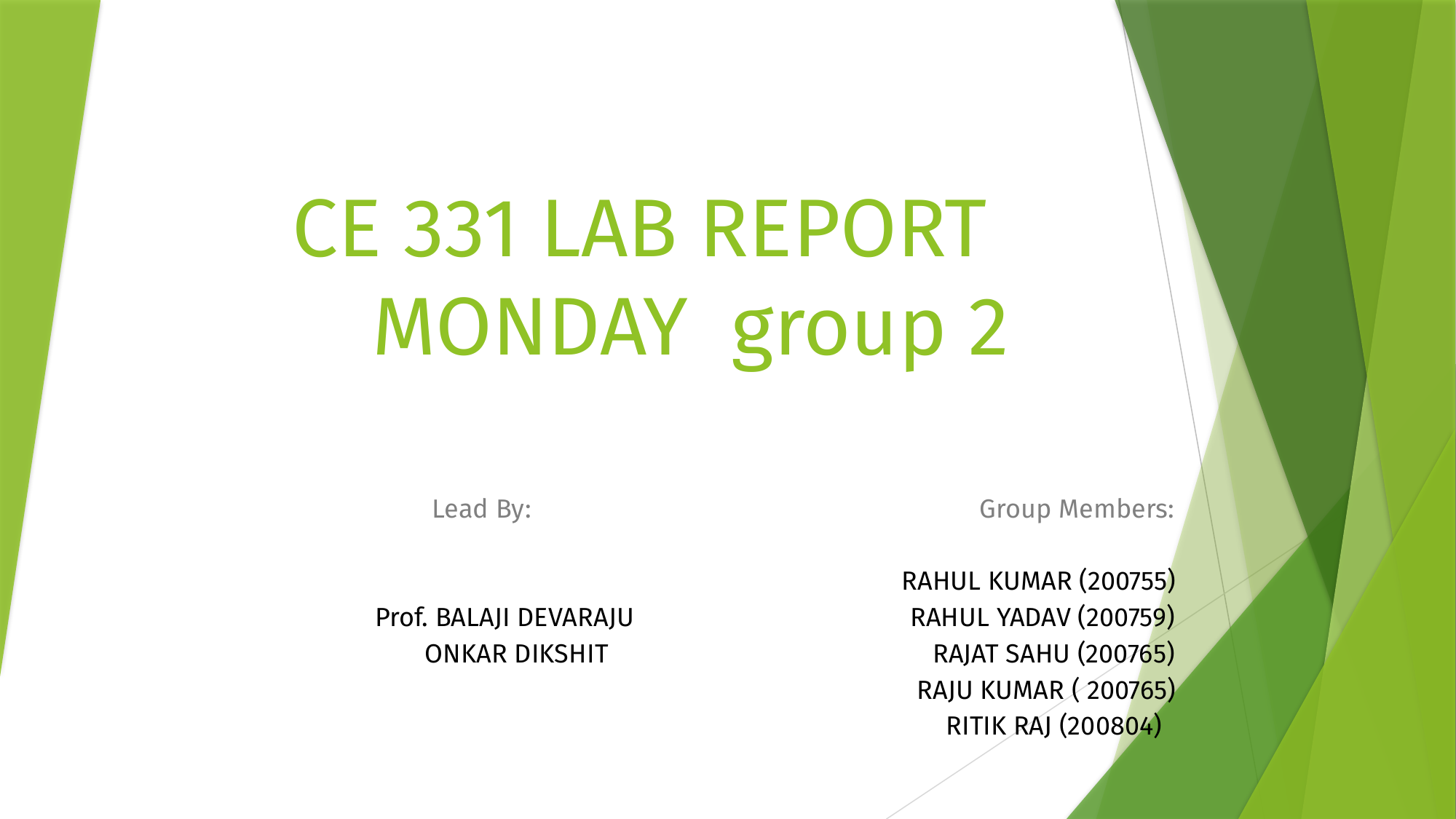

# CE 331 LAB REPORT MONDAY  group 2

   Lead By:                                                                 Group Members:

                                                                                     RAHUL KUMAR (200755)
   Prof. BALAJI DEVARAJU                                        RAHUL YADAV (200759)
            ONKAR DIKSHIT                                               RAJAT SAHU (200765)
                                                                                     RAJU KUMAR ( 200765)
                                                                                     RITIK RAJ (200804)